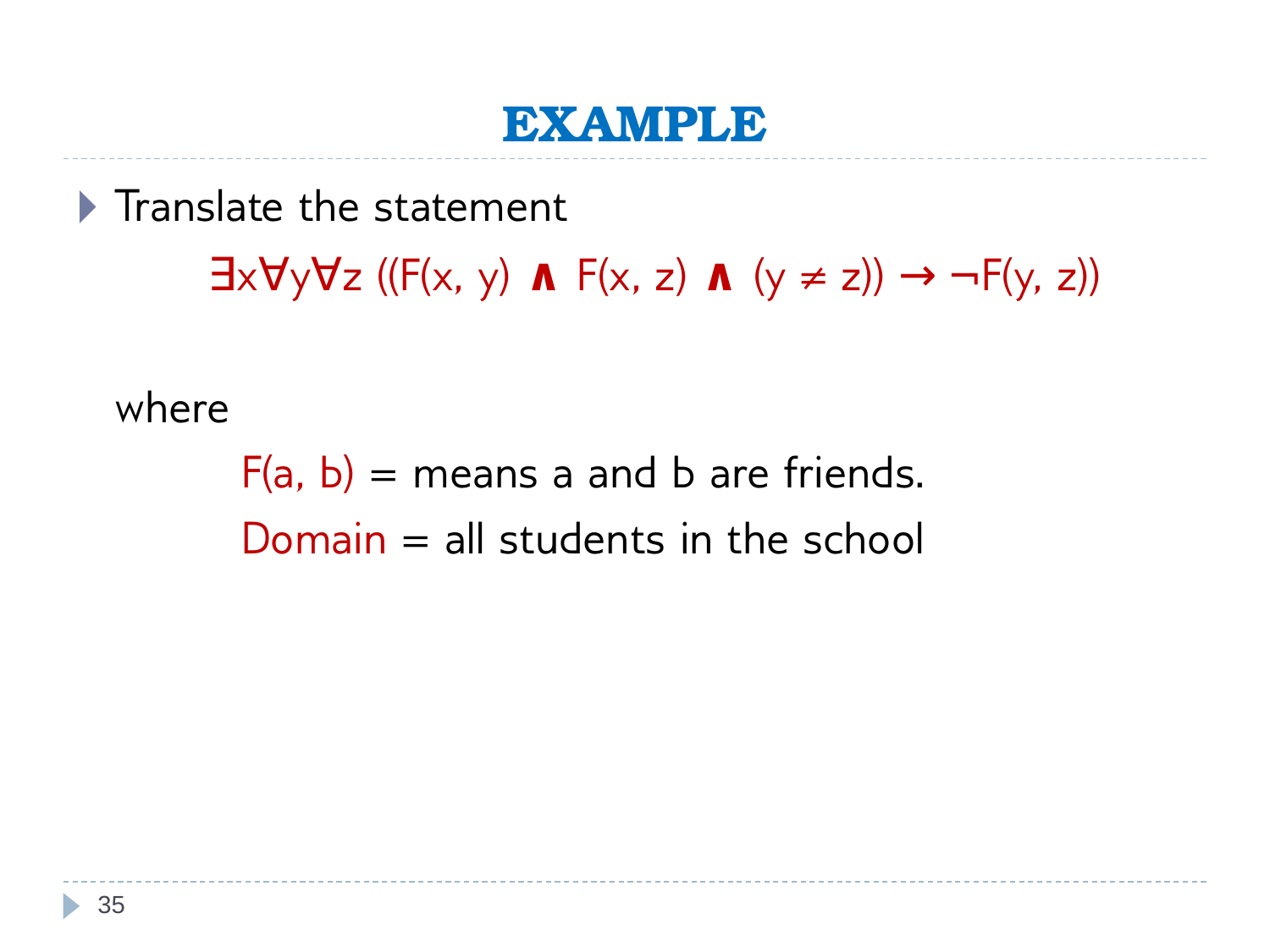

# EXAMPLE
Translate the statement
	∃x∀y∀z ((F(x, y) ∧ F(x, z) ∧ (y ≠ z)) → ¬F(y, z))

	where
		F(a, b) = means a and b are friends.
		Domain = all students in the school
35